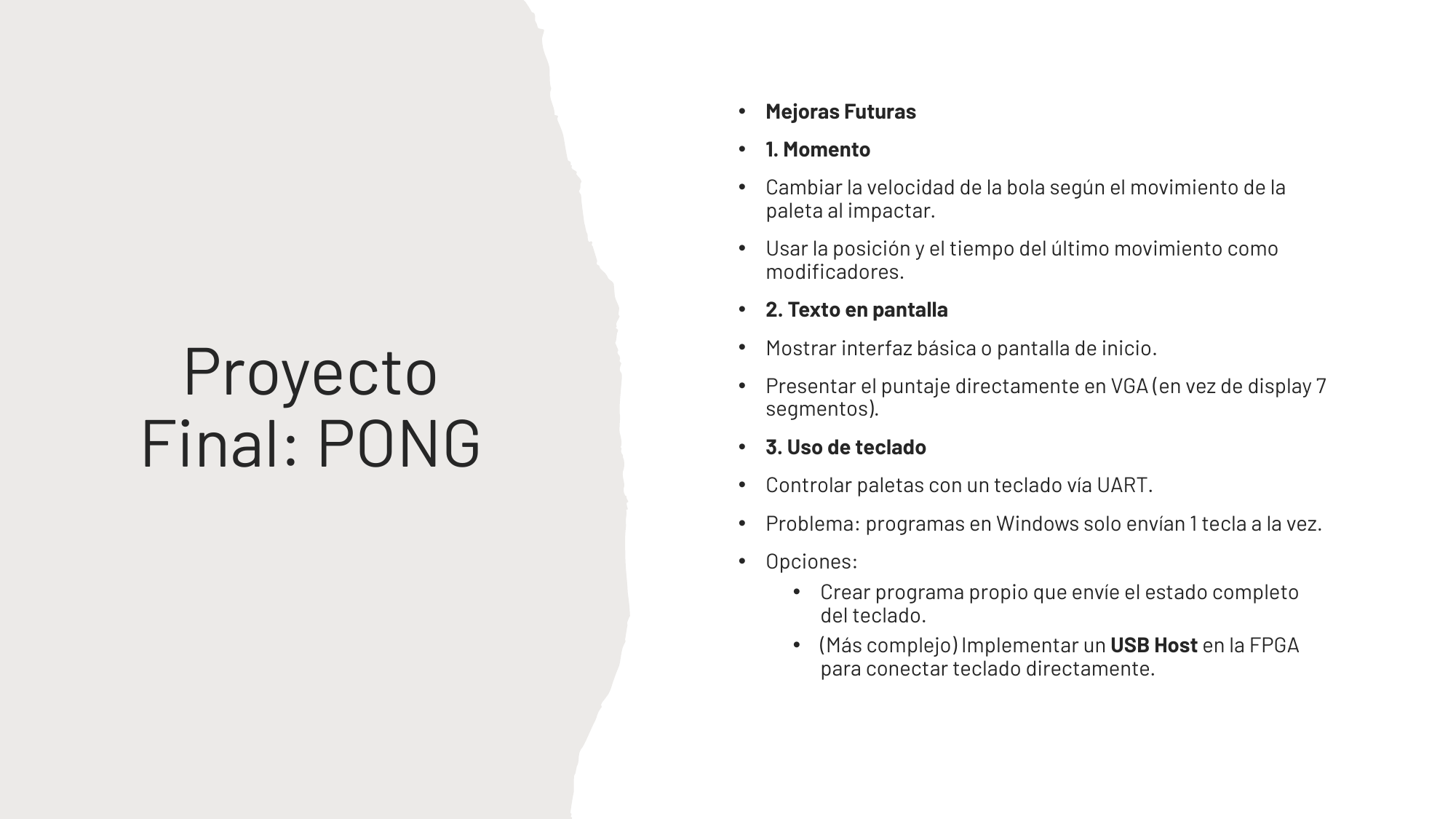

Mejoras Futuras
1. Momento
Cambiar la velocidad de la bola según el movimiento de la paleta al impactar.
Usar la posición y el tiempo del último movimiento como modificadores.
2. Texto en pantalla
Mostrar interfaz básica o pantalla de inicio.
Presentar el puntaje directamente en VGA (en vez de display 7 segmentos).
3. Uso de teclado
Controlar paletas con un teclado vía UART.
Problema: programas en Windows solo envían 1 tecla a la vez.
Opciones:
Crear programa propio que envíe el estado completo del teclado.
(Más complejo) Implementar un USB Host en la FPGA para conectar teclado directamente.

# Proyecto Final: PONG